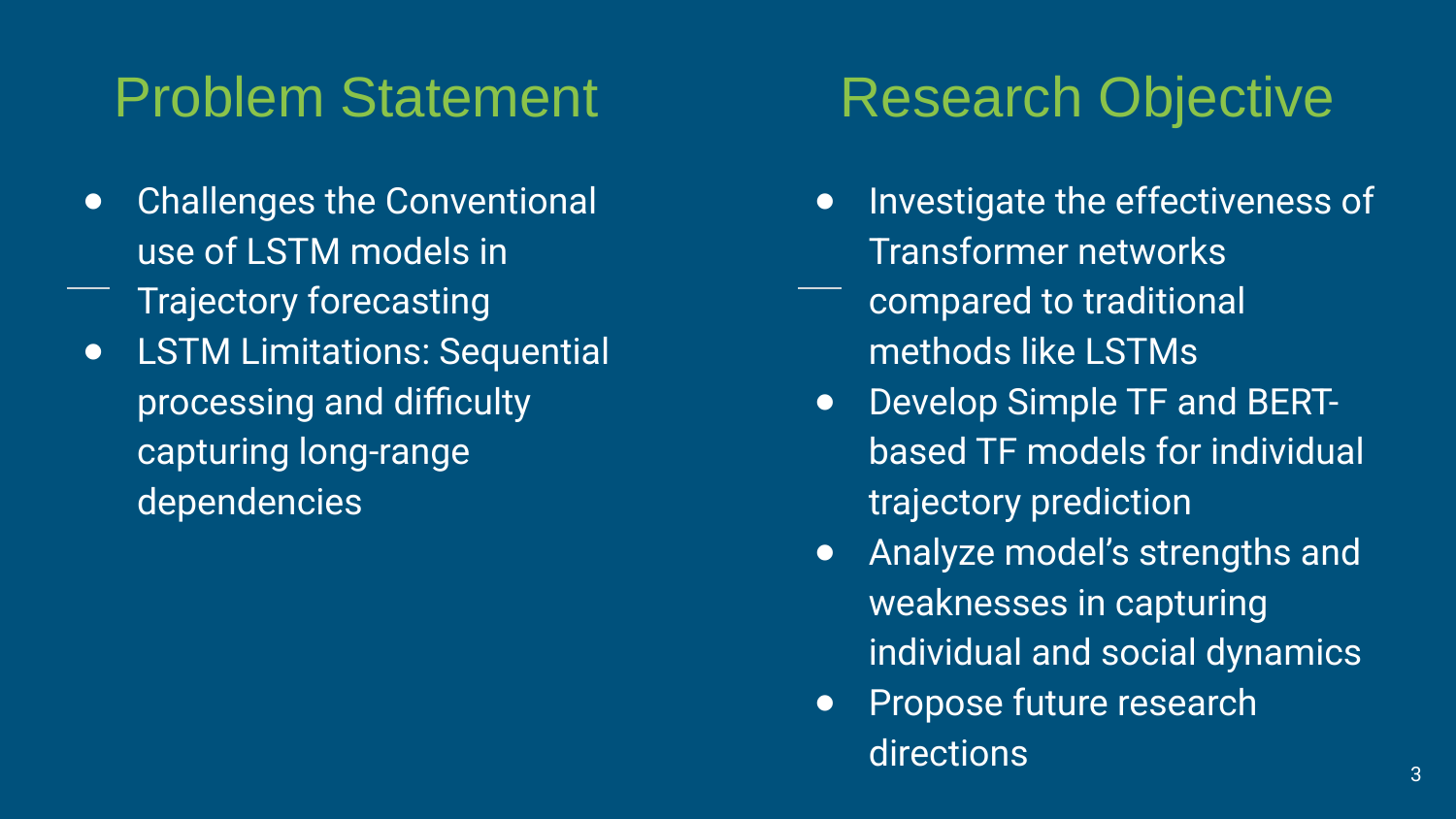

Problem Statement
Research Objective

Investigate the effectiveness of Transformer networks compared to traditional methods like LSTMs
Develop Simple TF and BERT-based TF models for individual trajectory prediction
Analyze model’s strengths and weaknesses in capturing individual and social dynamics
Propose future research directions
Challenges the Conventional use of LSTM models in Trajectory forecasting
LSTM Limitations: Sequential processing and difficulty capturing long-range dependencies
3